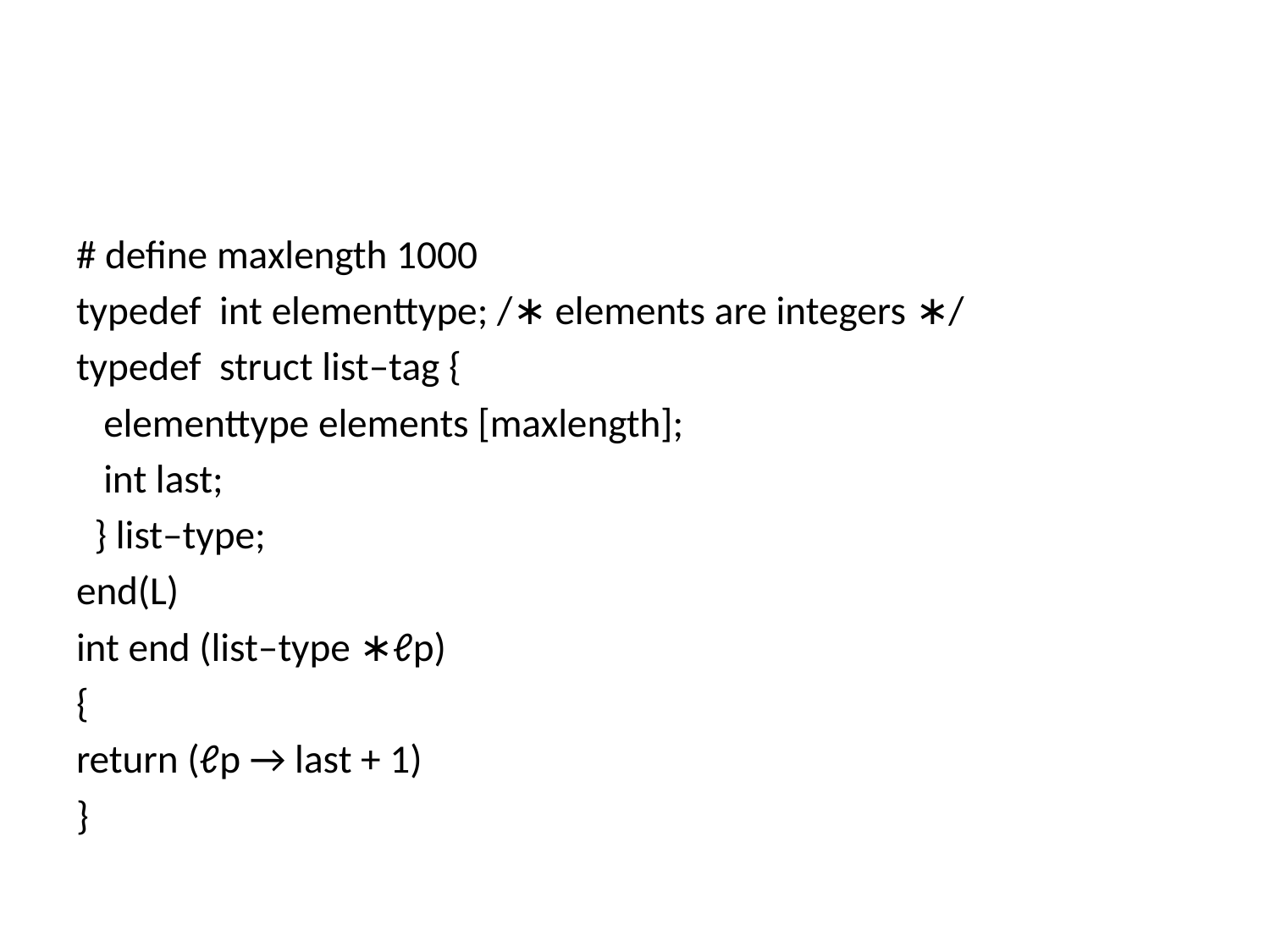

#
# define maxlength 1000
typedef  int elementtype; /∗ elements are integers ∗/
typedef  struct list–tag {
   elementtype elements [maxlength];
   int last;
  } list–type;
end(L)
int end (list–type ∗ℓp)
{
return (ℓp → last + 1)
}